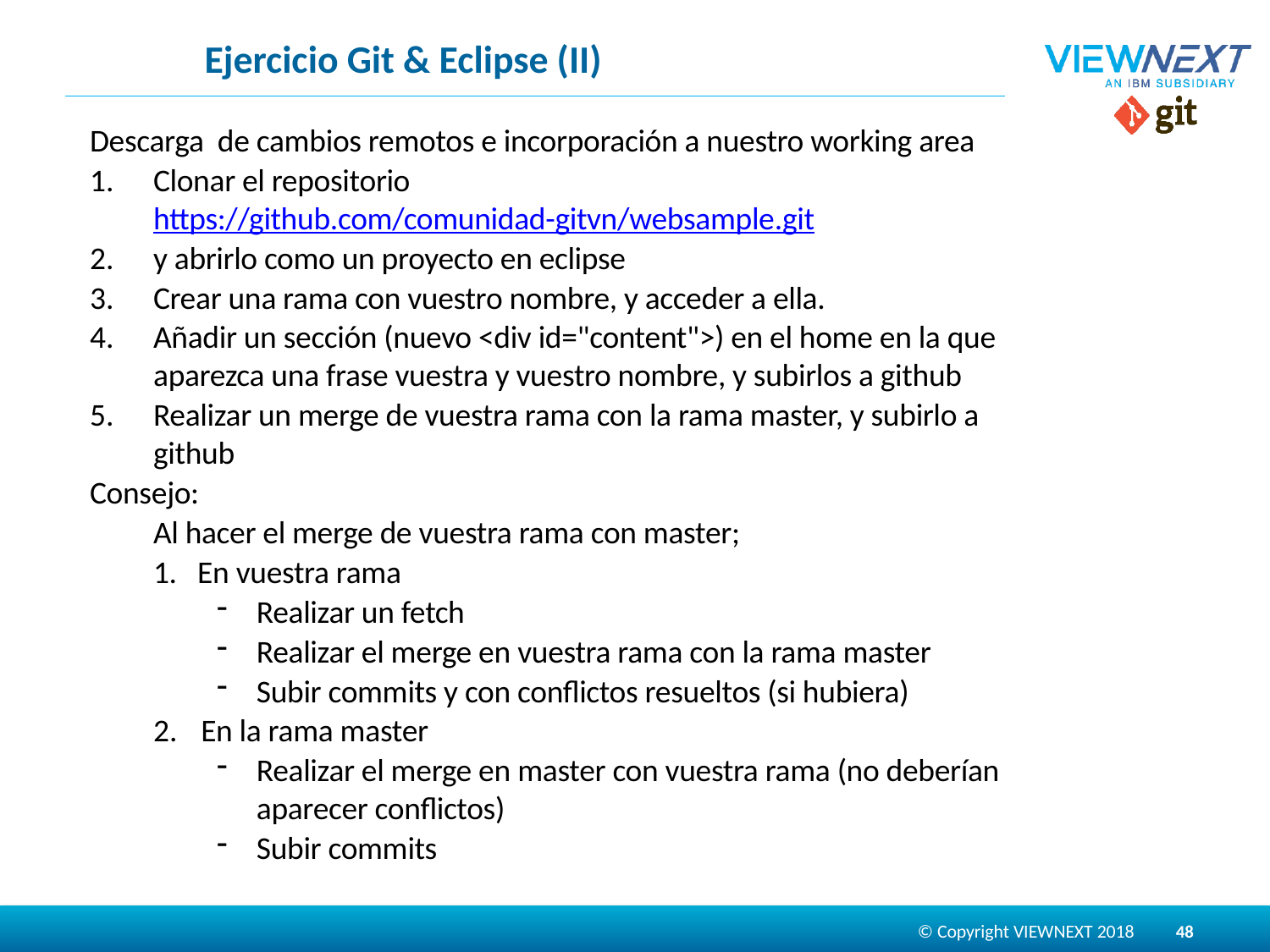

# Ejercicio Git & Eclipse (II)
Descarga  de cambios remotos e incorporación a nuestro working area
Clonar el repositorio https://github.com/comunidad-gitvn/websample.git
y abrirlo como un proyecto en eclipse
Crear una rama con vuestro nombre, y acceder a ella.
Añadir un sección (nuevo <div id="content">) en el home en la que aparezca una frase vuestra y vuestro nombre, y subirlos a github
Realizar un merge de vuestra rama con la rama master, y subirlo a github
Consejo:
Al hacer el merge de vuestra rama con master;
1.   En vuestra rama
Realizar un fetch
Realizar el merge en vuestra rama con la rama master
Subir commits y con conflictos resueltos (si hubiera)
En la rama master
Realizar el merge en master con vuestra rama (no deberían aparecer conflictos)
Subir commits

48